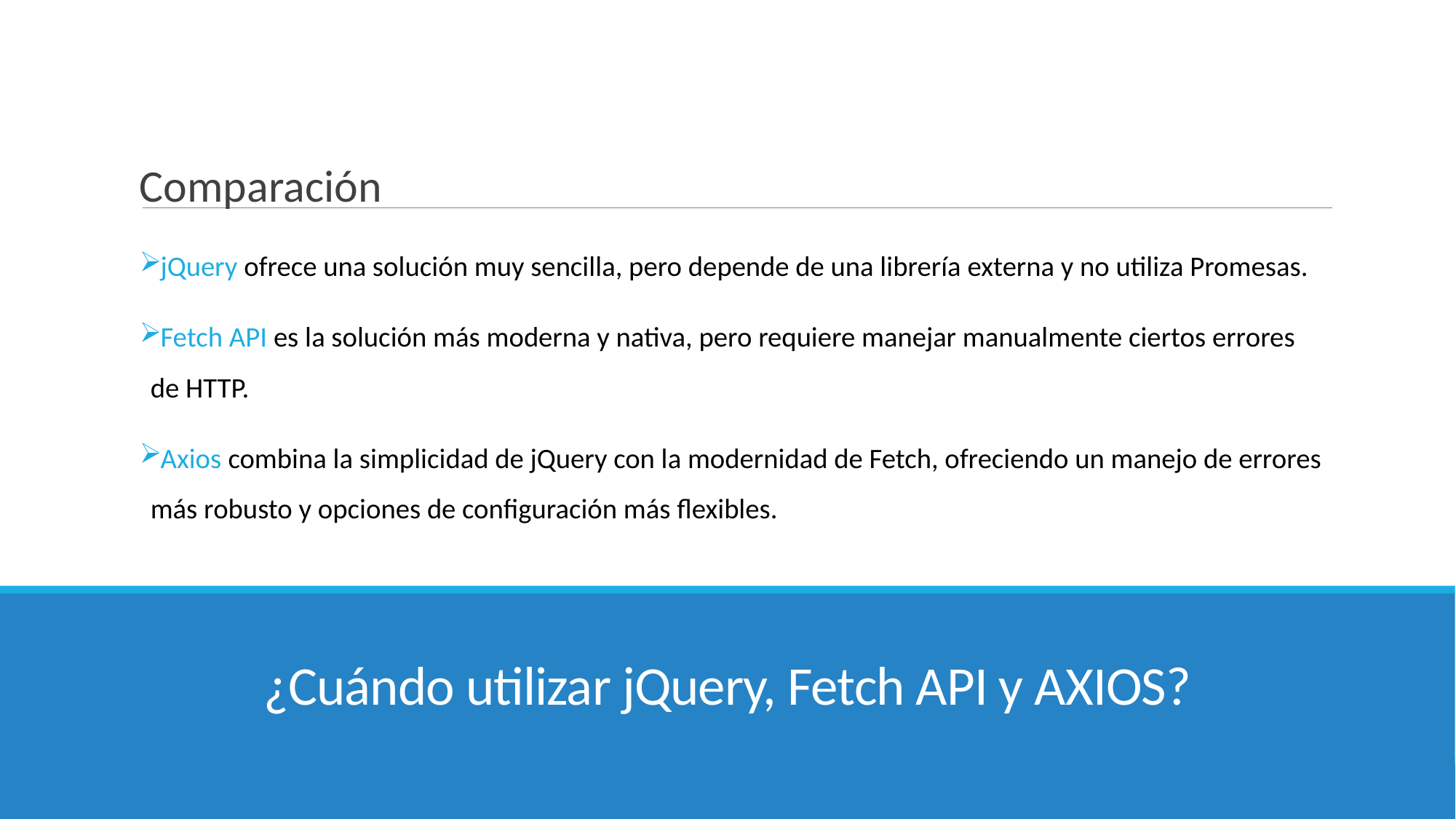

Comparación
jQuery ofrece una solución muy sencilla, pero depende de una librería externa y no utiliza Promesas.
Fetch API es la solución más moderna y nativa, pero requiere manejar manualmente ciertos errores de HTTP.
Axios combina la simplicidad de jQuery con la modernidad de Fetch, ofreciendo un manejo de errores más robusto y opciones de configuración más flexibles.

# ¿Cuándo utilizar jQuery, Fetch API y AXIOS?
26